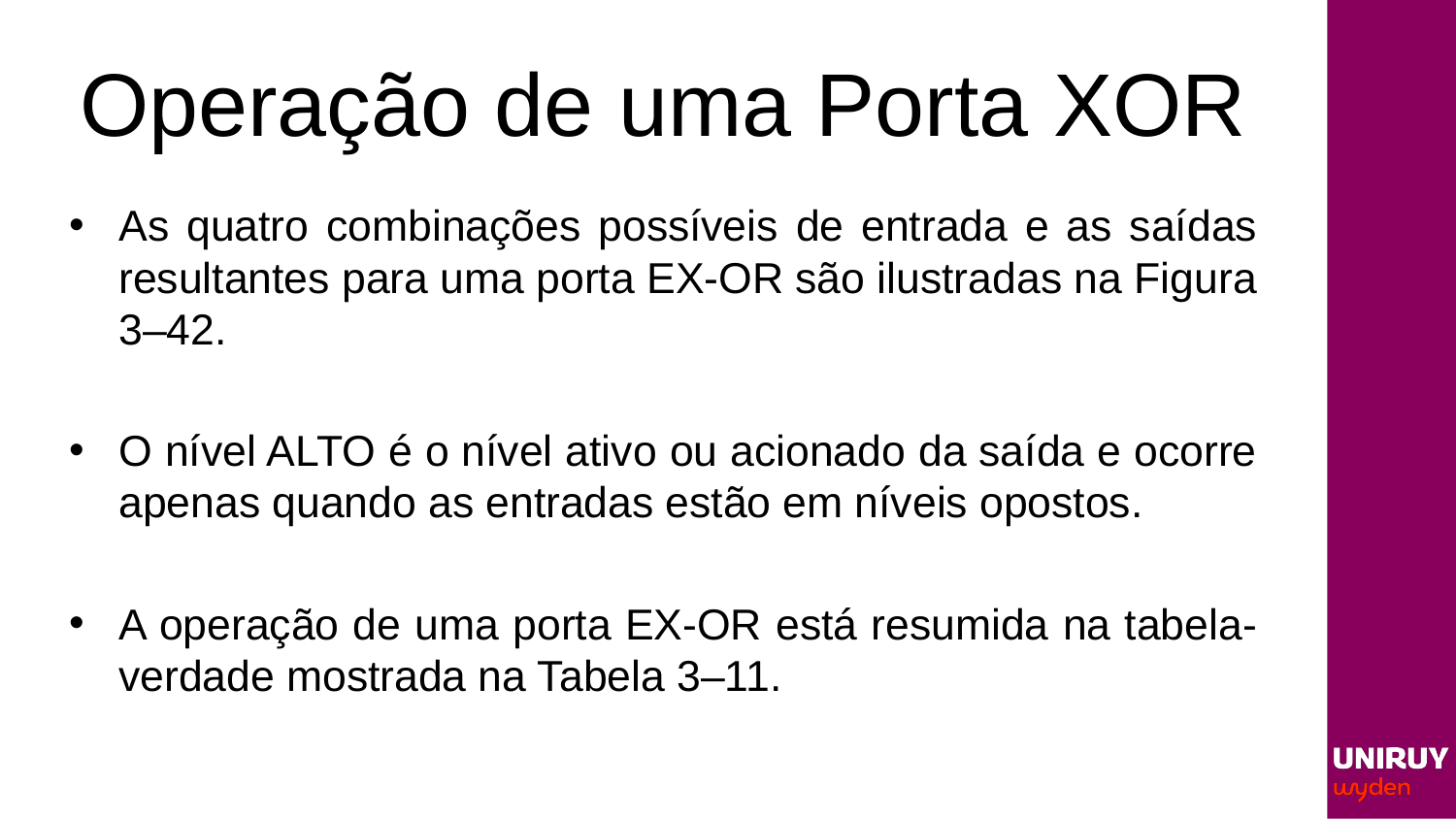

# Operação de uma Porta XOR
As quatro combinações possíveis de entrada e as saídas resultantes para uma porta EX-OR são ilustradas na Figura 3–42.

O nível ALTO é o nível ativo ou acionado da saída e ocorre apenas quando as entradas estão em níveis opostos.

A operação de uma porta EX-OR está resumida na tabela-verdade mostrada na Tabela 3–11.